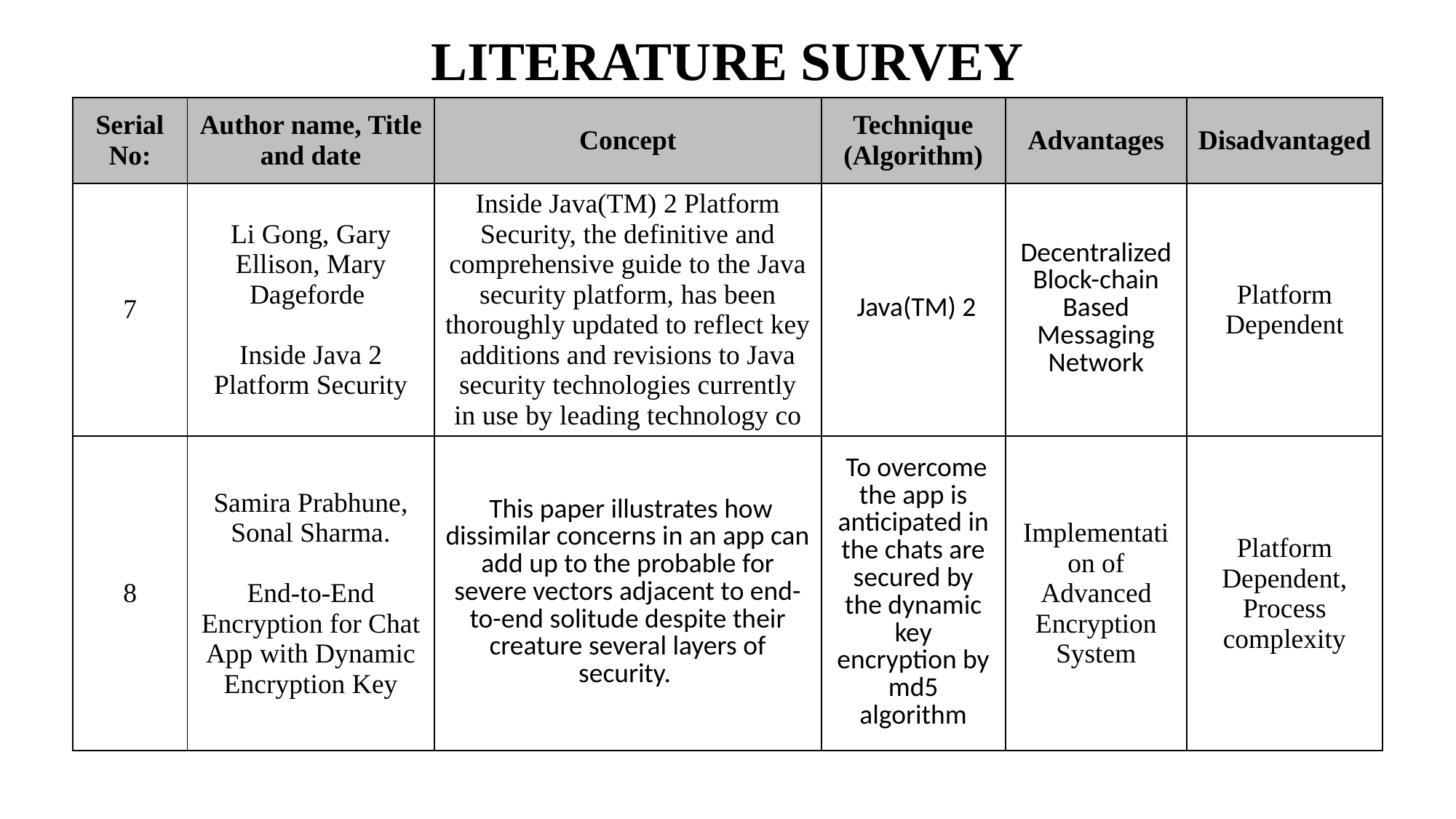

# LITERATURE SURVEY
| Serial No: | Author name, Title and date | Concept | Technique (Algorithm) | Advantages | Disadvantaged |
| --- | --- | --- | --- | --- | --- |
| 7 | Li Gong, Gary Ellison, Mary Dageforde Inside Java 2 Platform Security | Inside Java(TM) 2 Platform Security, the definitive and comprehensive guide to the Java security platform, has been thoroughly updated to reflect key additions and revisions to Java security technologies currently in use by leading technology co | Java(TM) 2 | Decentralized Block-chain Based Messaging Network | Platform Dependent |
| 8 | Samira Prabhune, Sonal Sharma. End-to-End Encryption for Chat App with Dynamic Encryption Key | This paper illustrates how dissimilar concerns in an app can add up to the probable for severe vectors adjacent to end-to-end solitude despite their creature several layers of security. | To overcome the app is anticipated in the chats are secured by the dynamic key encryption by md5 algorithm | Implementation of Advanced Encryption System | Platform Dependent, Process complexity |